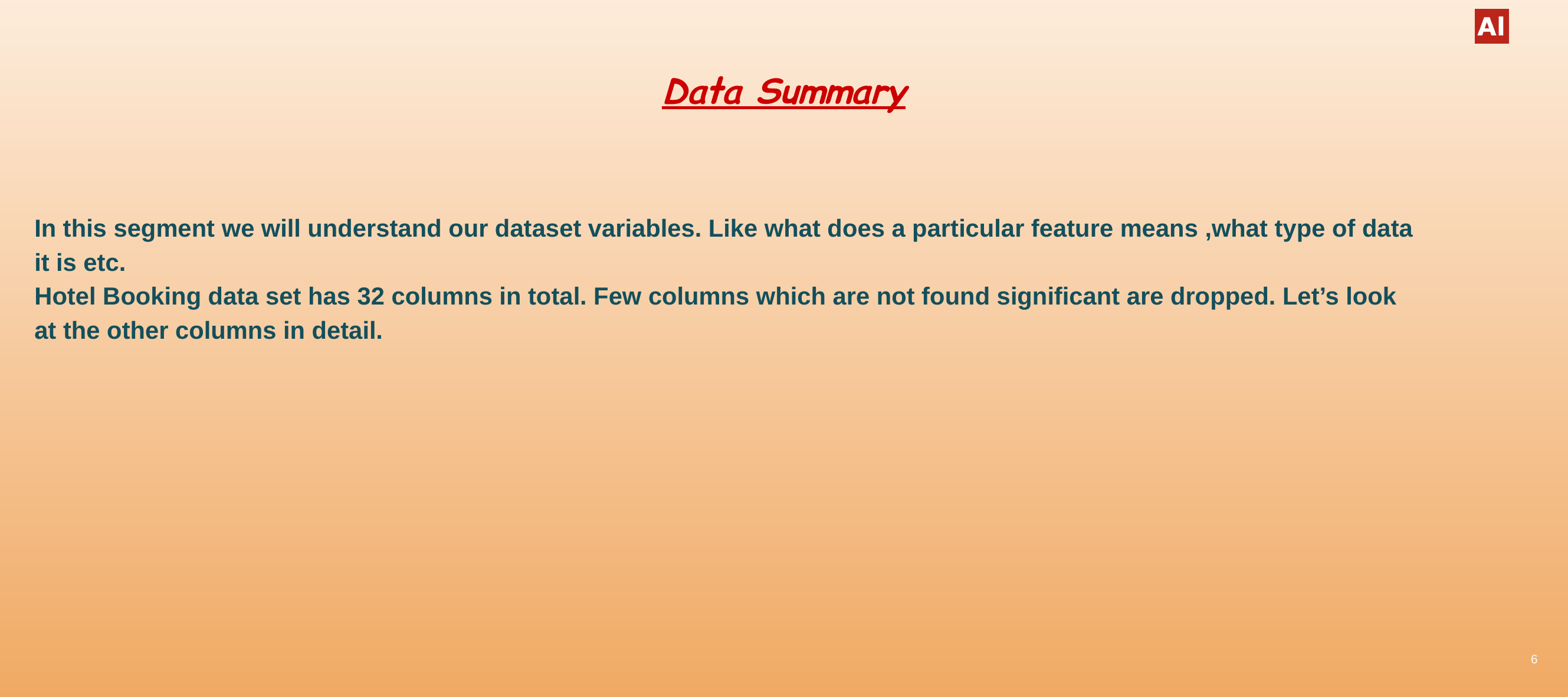

# Data Summary

In this segment we will understand our dataset variables. Like what does a particular feature means ,what type of data it is etc.
Hotel Booking data set has 32 columns in total. Few columns which are not found significant are dropped. Let’s look at the other columns in detail.
6